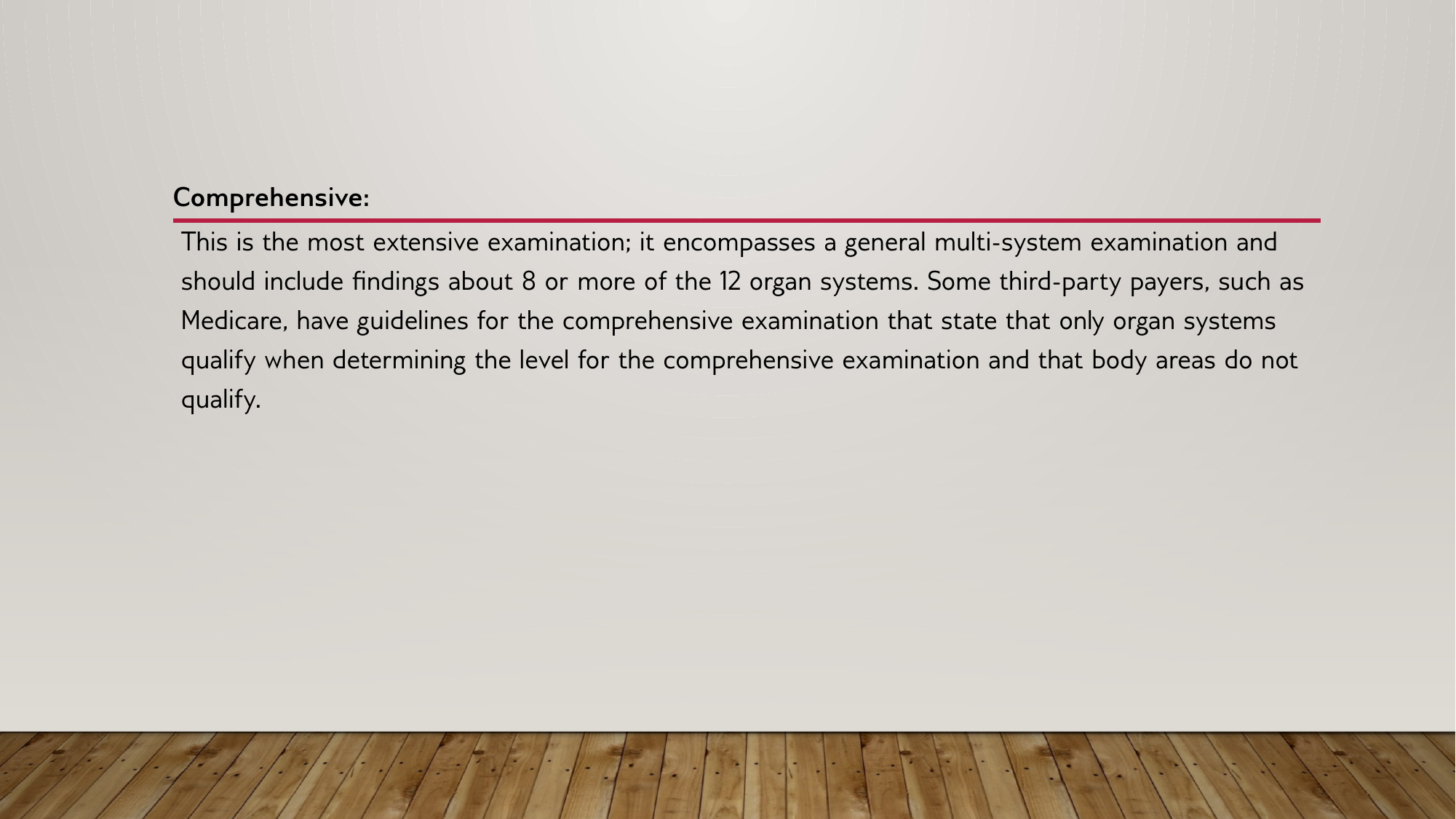

Comprehensive:
This is the most extensive examination; it encompasses a general multi-system examination and should include findings about 8 or more of the 12 organ systems. Some third-party payers, such as Medicare, have guidelines for the comprehensive examination that state that only organ systems qualify when determining the level for the comprehensive examination and that body areas do not qualify.